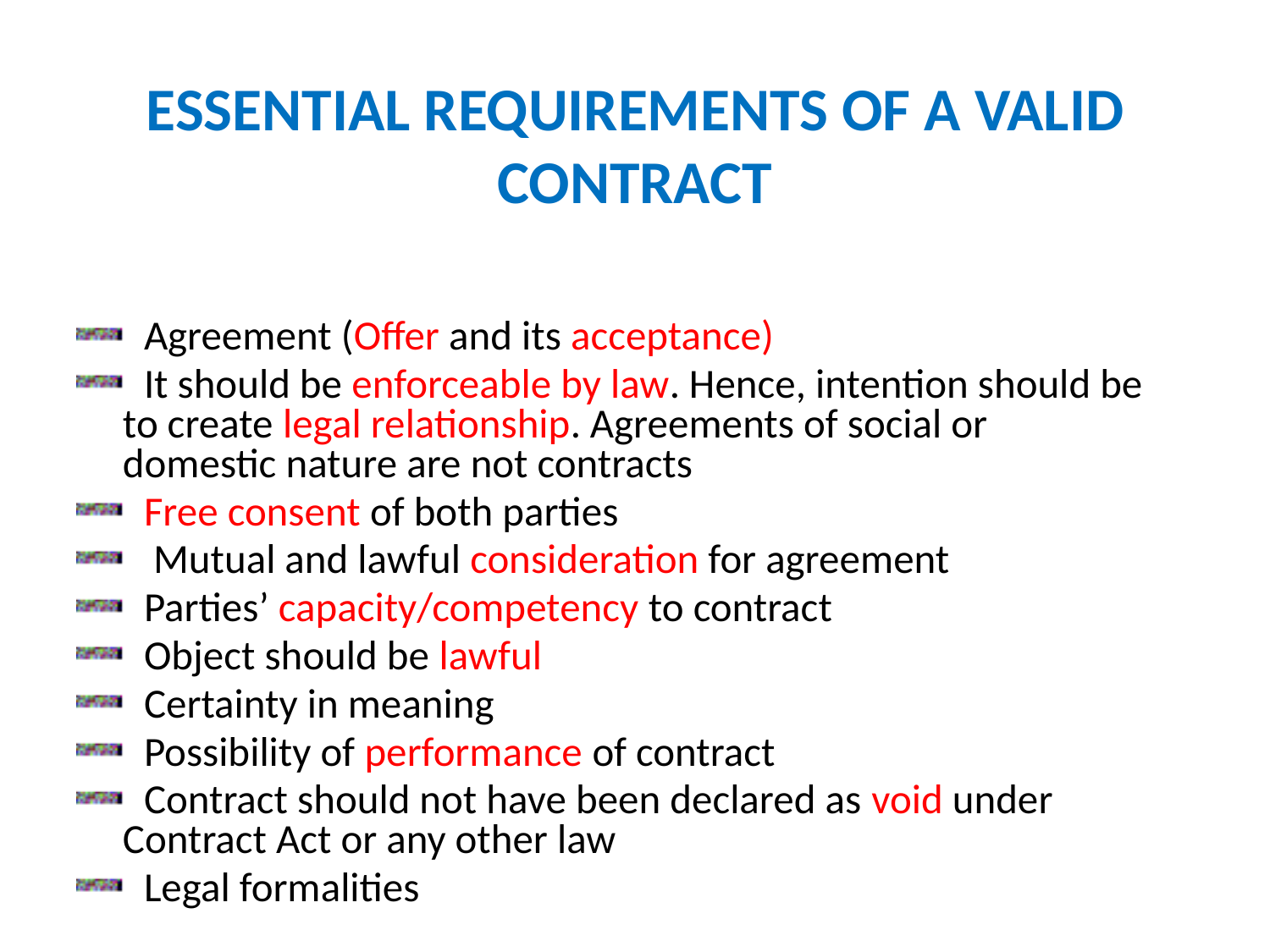

# ESSENTIAL REQUIREMENTS OF A VALID CONTRACT

Agreement (Offer and its acceptance)
It should be enforceable by law. Hence, intention should be  	to create legal relationship. Agreements of social or 	domestic nature are not contracts
Free consent of both parties
 Mutual and lawful consideration for agreement
Parties’ capacity/competency to contract
Object should be lawful
Certainty in meaning
Possibility of performance of contract
Contract should not have been declared as void under 	Contract Act or any other law
Legal formalities